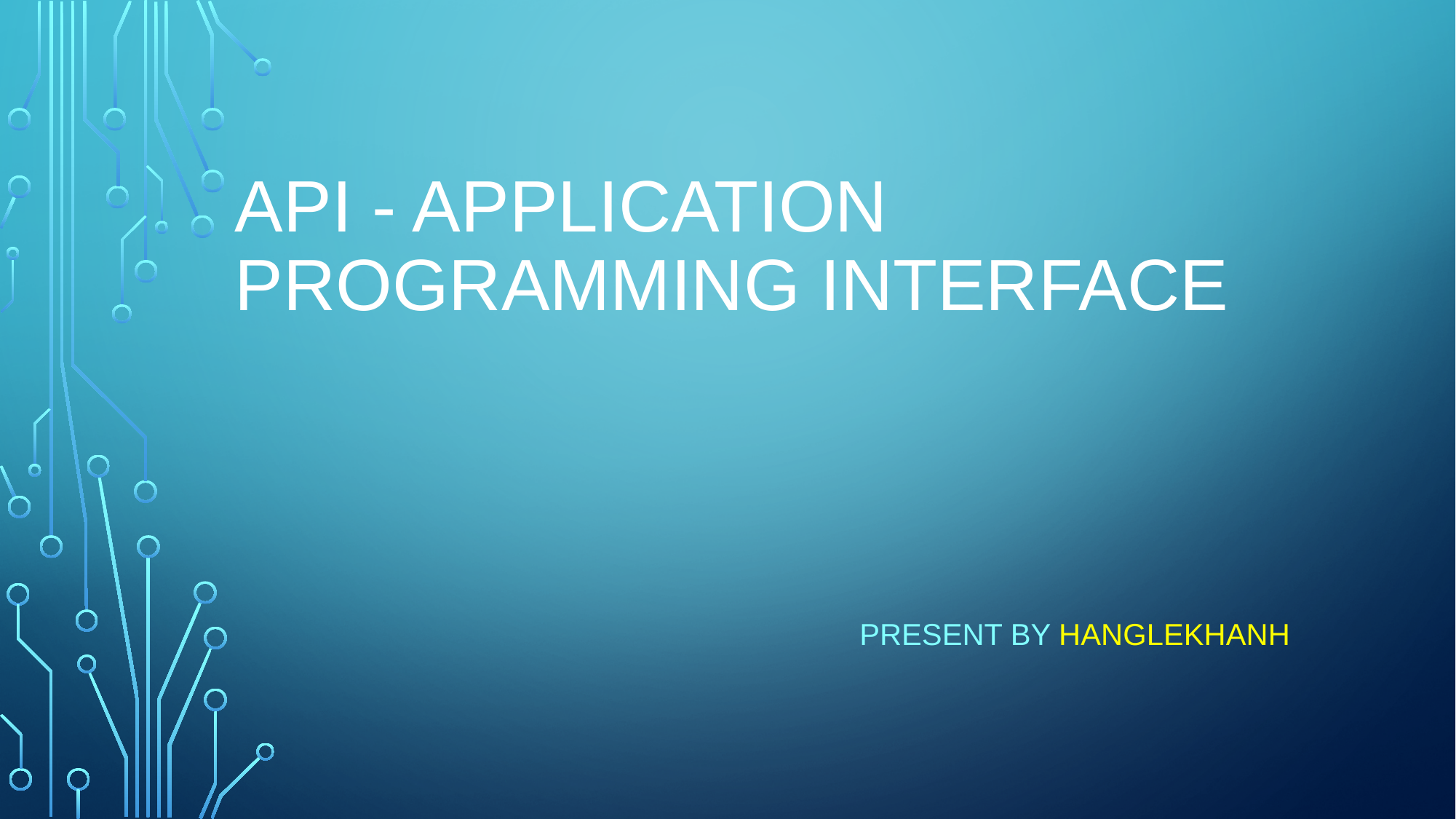

# API - Application programming interface
Present by HANGLEKHANH